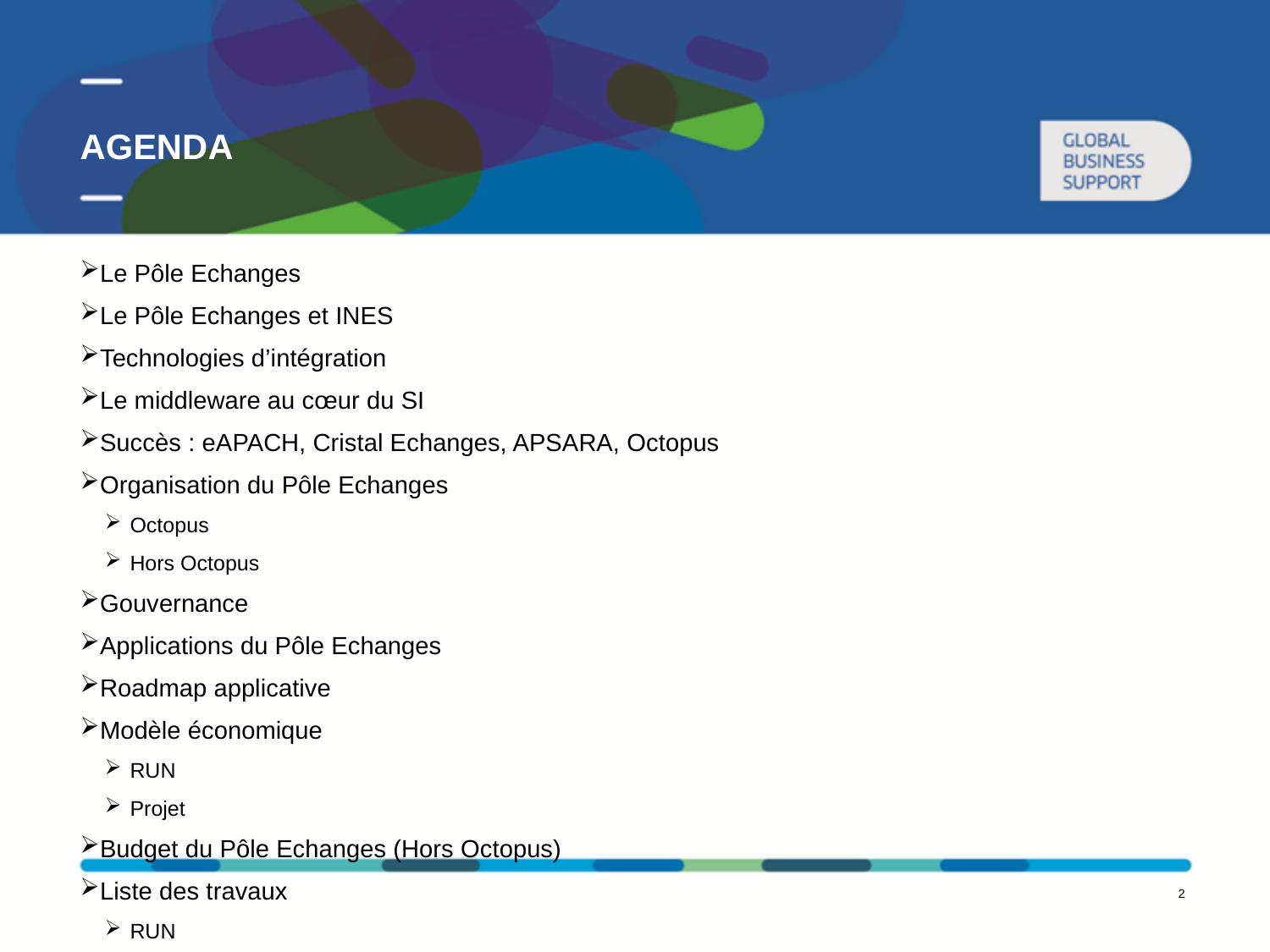

# Agenda

Le Pôle Echanges
Le Pôle Echanges et INES
Technologies d’intégration
Le middleware au cœur du SI
Succès : eAPACH, Cristal Echanges, APSARA, Octopus
Organisation du Pôle Echanges
Octopus
Hors Octopus
Gouvernance
Applications du Pôle Echanges
Roadmap applicative
Modèle économique
RUN
Projet
Budget du Pôle Echanges (Hors Octopus)
Liste des travaux
RUN
Projet
RACI
Focus Transformation GDC

2